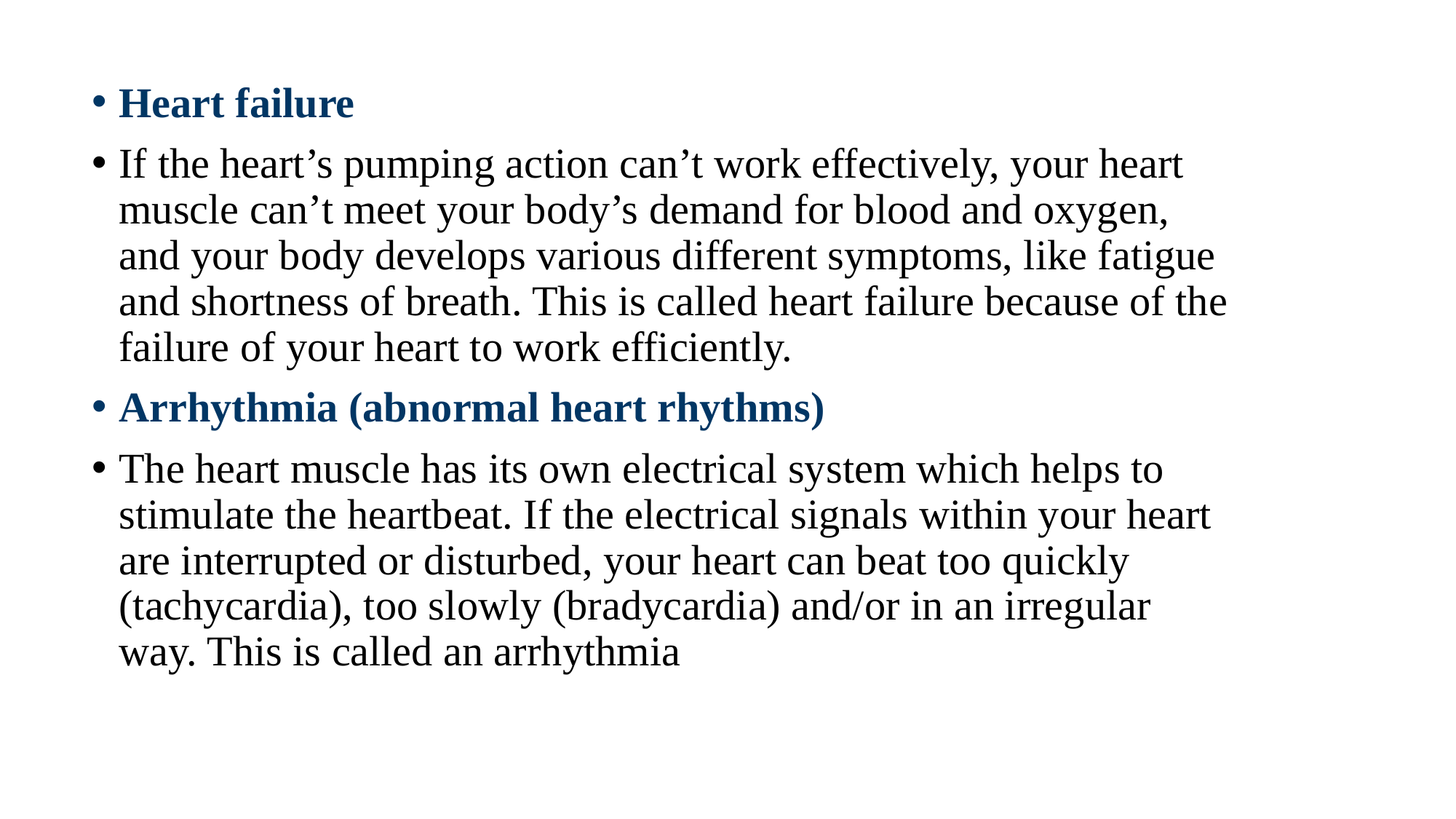

Heart failure
If the heart’s pumping action can’t work effectively, your heart muscle can’t meet your body’s demand for blood and oxygen, and your body develops various different symptoms, like fatigue and shortness of breath. This is called heart failure because of the failure of your heart to work efficiently.
Arrhythmia (abnormal heart rhythms)
The heart muscle has its own electrical system which helps to stimulate the heartbeat. If the electrical signals within your heart are interrupted or disturbed, your heart can beat too quickly (tachycardia), too slowly (bradycardia) and/or in an irregular way. This is called an arrhythmia